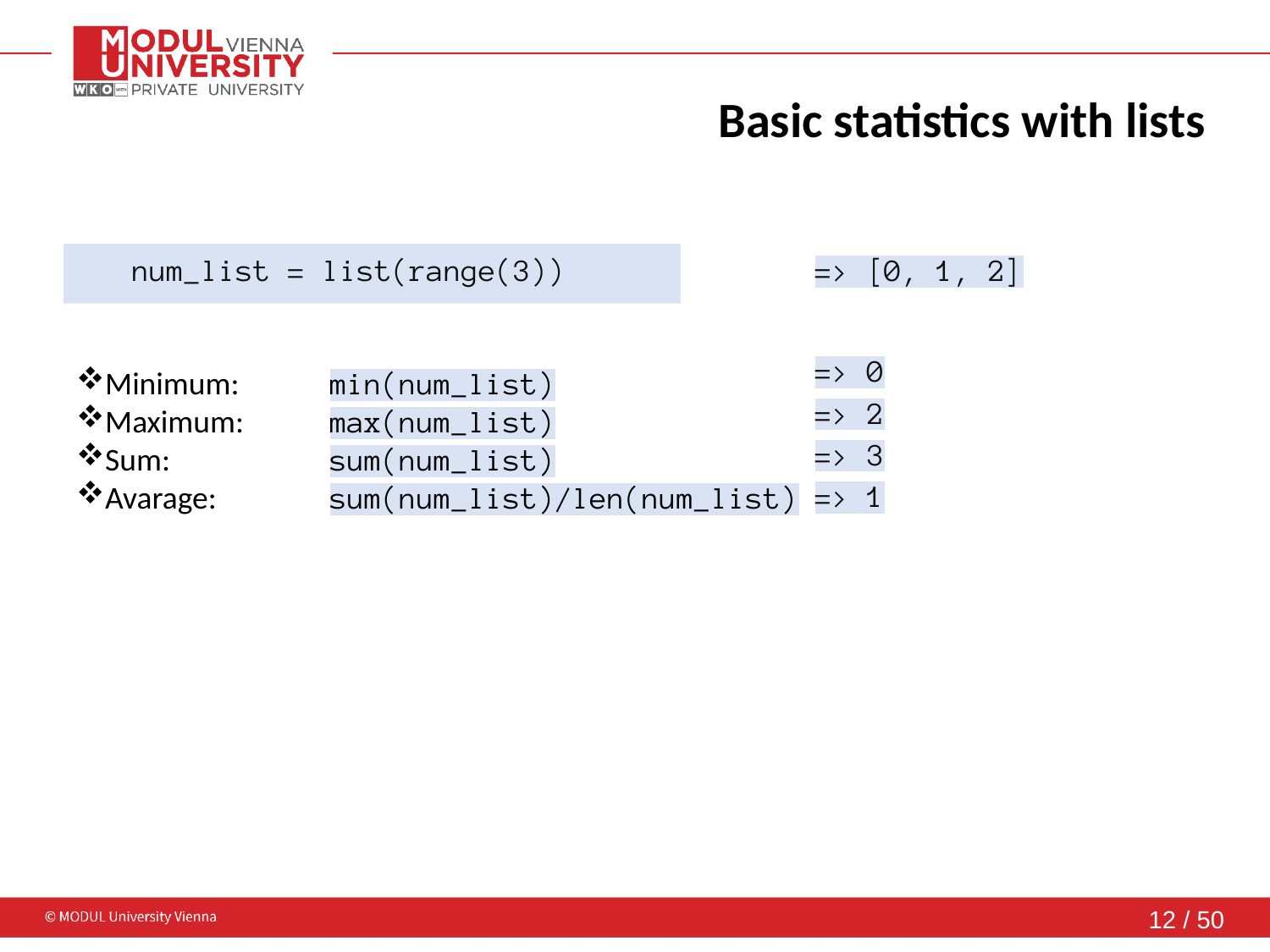

# Basic statistics with lists
num_list = list(range(3))

=> [0, 1, 2]

=> 0
=> 2
=> 3
=> 1
Minimum: 	min(num_list)
Maximum: 	max(num_list)
Sum:	 	sum(num_list)
Avarage: 	sum(num_list)/len(num_list)